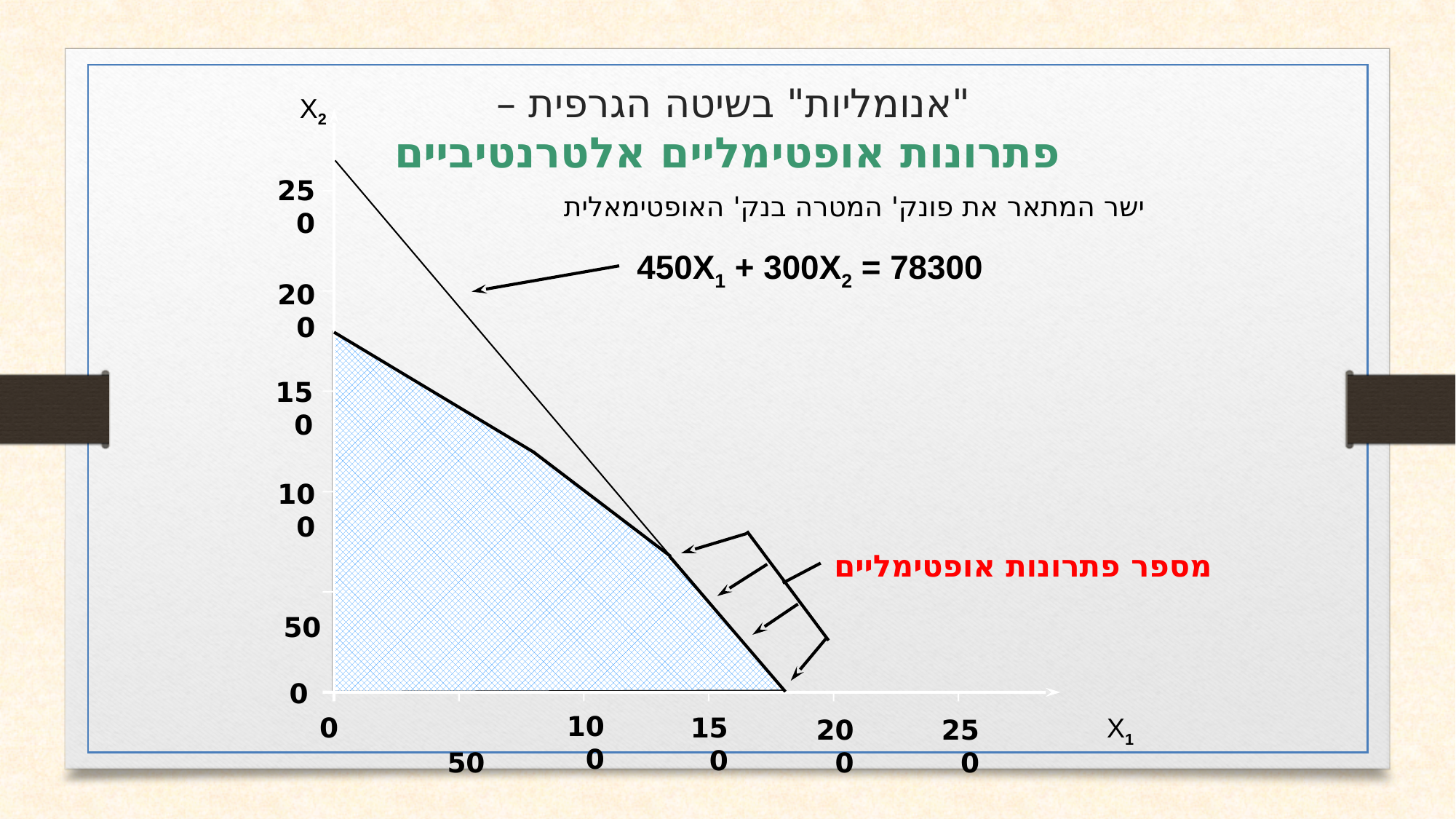

"אנומליות" בשיטה הגרפית –
פתרונות אופטימליים אלטרנטיביים
X2

250
ישר המתאר את פונק' המטרה בנק' האופטימאלית

450X1 + 300X2 = 78300

200

150

100

מספר פתרונות אופטימליים

 50

  0

100
  0
150
X1
200
250
 50